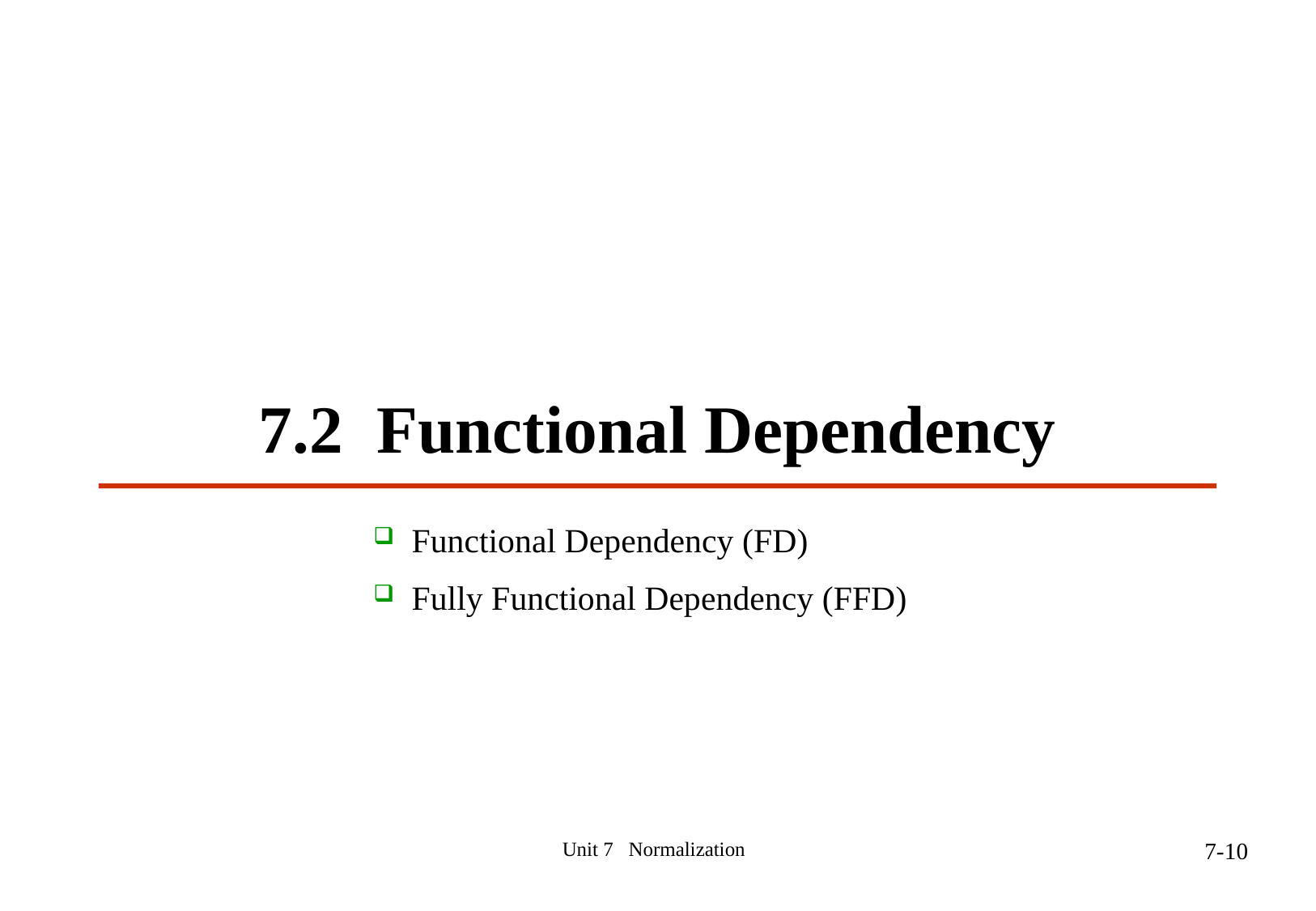

# 7.2  Functional Dependency
  Functional Dependency (FD)
  Fully Functional Dependency (FFD)
Unit 7   Normalization
7-10